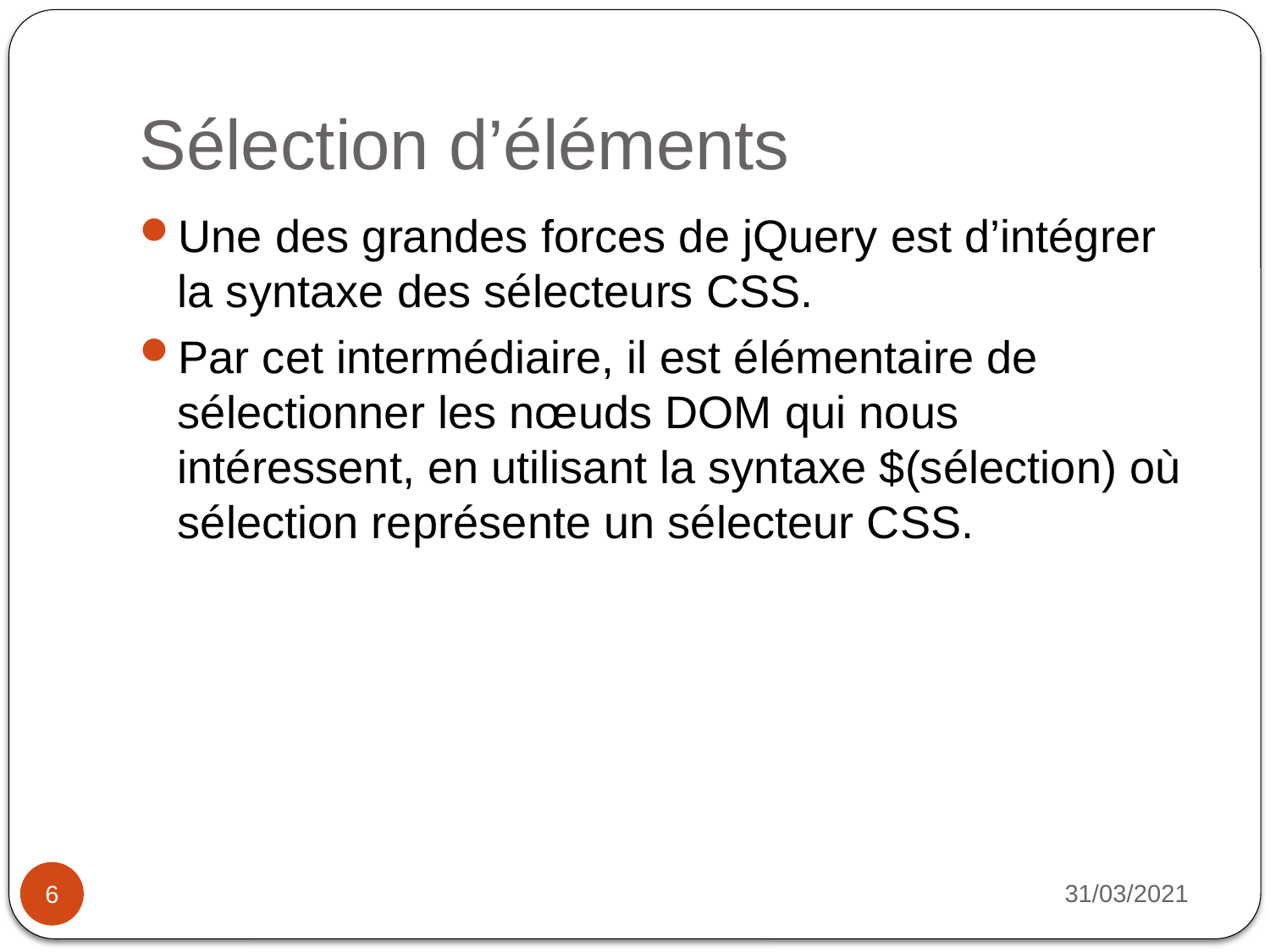

# Sélection d’éléments
Une des grandes forces de jQuery est d’intégrer la syntaxe des sélecteurs CSS.
Par cet intermédiaire, il est élémentaire de sélectionner les nœuds DOM qui nous intéressent, en utilisant la syntaxe $(sélection) où sélection représente un sélecteur CSS.
31/03/2021
6